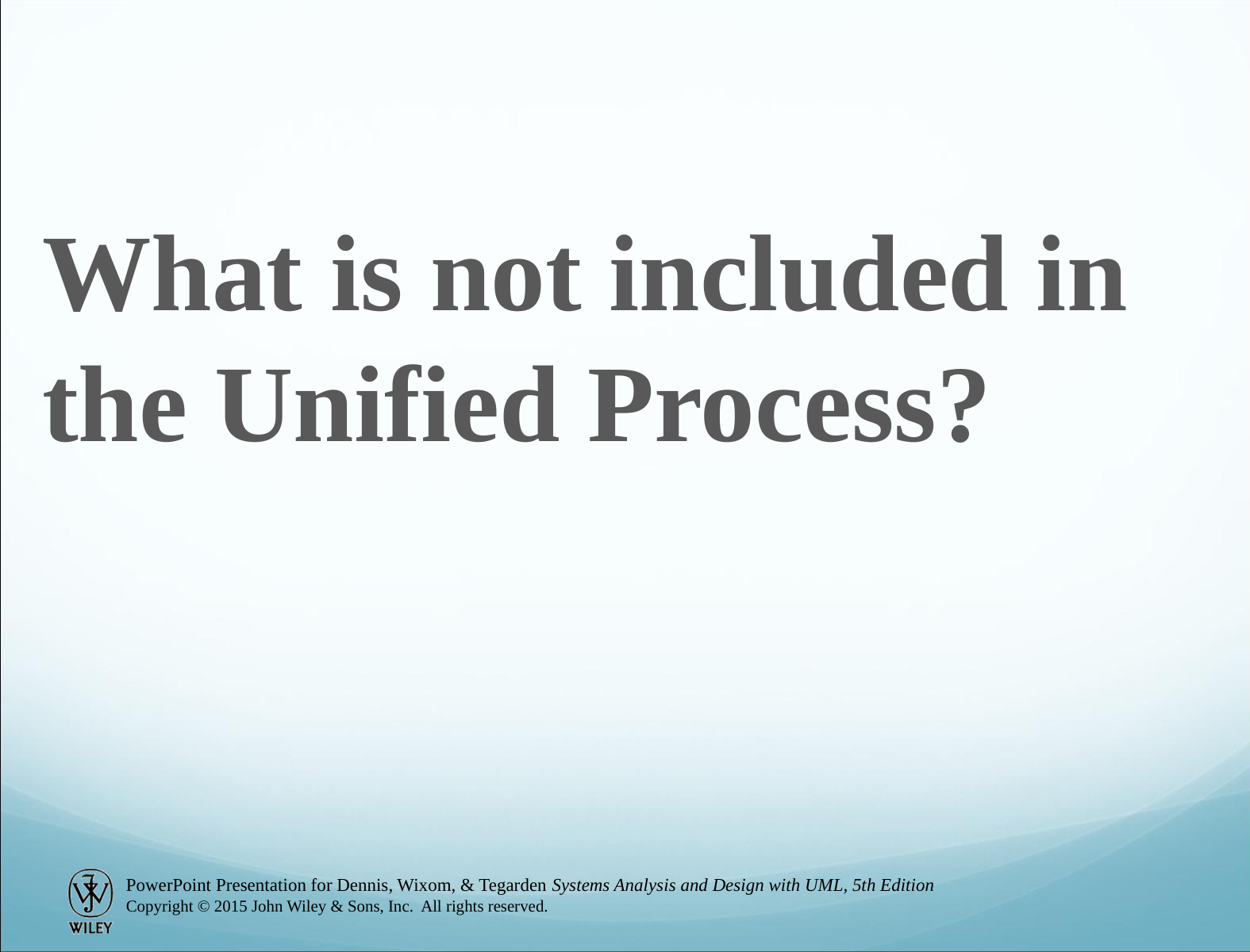

What is not included in the Unified Process?